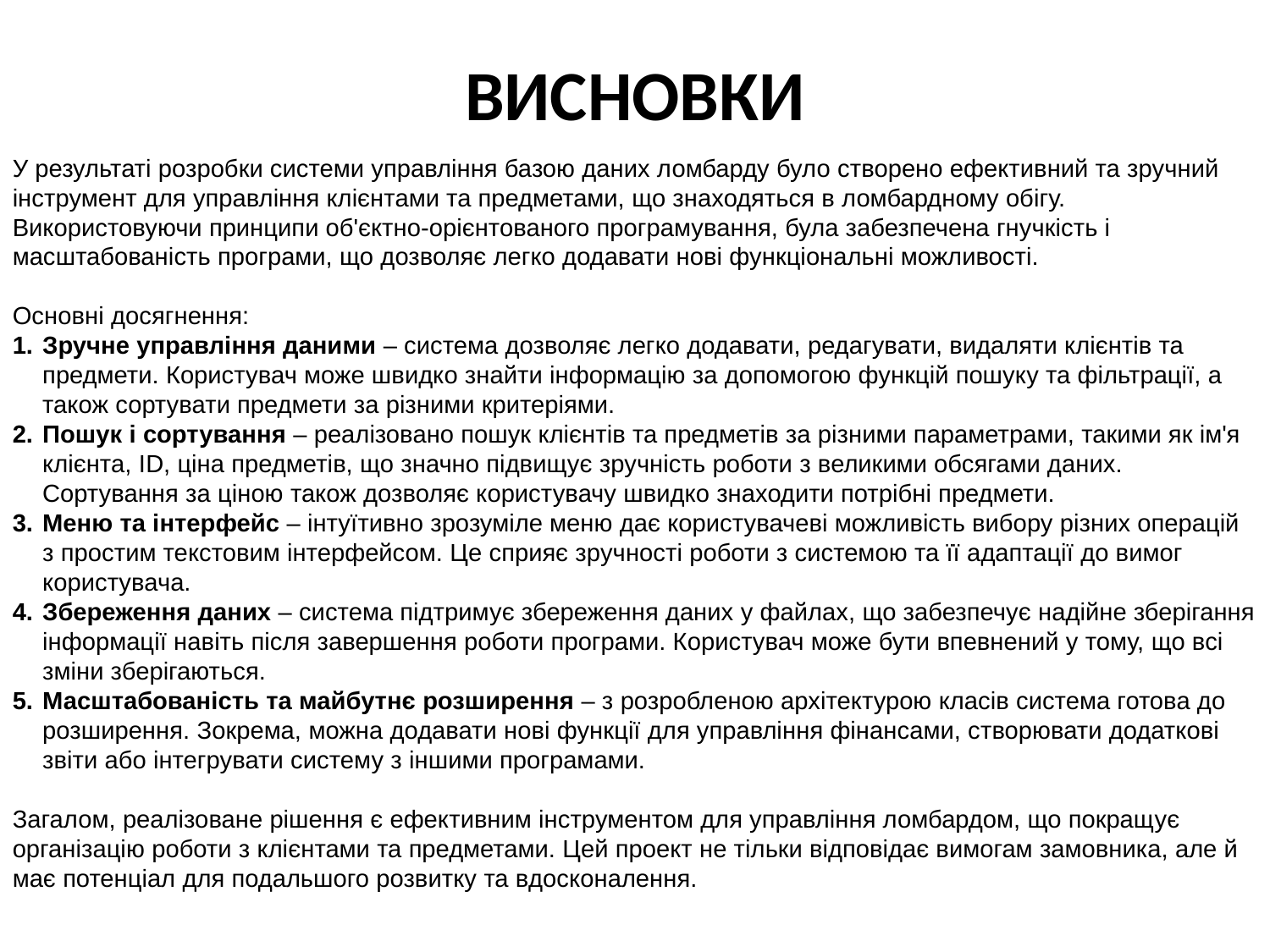

ВИСНОВКИ
У результаті розробки системи управління базою даних ломбарду було створено ефективний та зручний інструмент для управління клієнтами та предметами, що знаходяться в ломбардному обігу. Використовуючи принципи об'єктно-орієнтованого програмування, була забезпечена гнучкість і масштабованість програми, що дозволяє легко додавати нові функціональні можливості.

Основні досягнення:
Зручне управління даними – система дозволяє легко додавати, редагувати, видаляти клієнтів та предмети. Користувач може швидко знайти інформацію за допомогою функцій пошуку та фільтрації, а також сортувати предмети за різними критеріями.
Пошук і сортування – реалізовано пошук клієнтів та предметів за різними параметрами, такими як ім'я клієнта, ID, ціна предметів, що значно підвищує зручність роботи з великими обсягами даних. Сортування за ціною також дозволяє користувачу швидко знаходити потрібні предмети.
Меню та інтерфейс – інтуїтивно зрозуміле меню дає користувачеві можливість вибору різних операцій з простим текстовим інтерфейсом. Це сприяє зручності роботи з системою та її адаптації до вимог користувача.
Збереження даних – система підтримує збереження даних у файлах, що забезпечує надійне зберігання інформації навіть після завершення роботи програми. Користувач може бути впевнений у тому, що всі зміни зберігаються.
Масштабованість та майбутнє розширення – з розробленою архітектурою класів система готова до розширення. Зокрема, можна додавати нові функції для управління фінансами, створювати додаткові звіти або інтегрувати систему з іншими програмами.

Загалом, реалізоване рішення є ефективним інструментом для управління ломбардом, що покращує організацію роботи з клієнтами та предметами. Цей проект не тільки відповідає вимогам замовника, але й має потенціал для подальшого розвитку та вдосконалення.